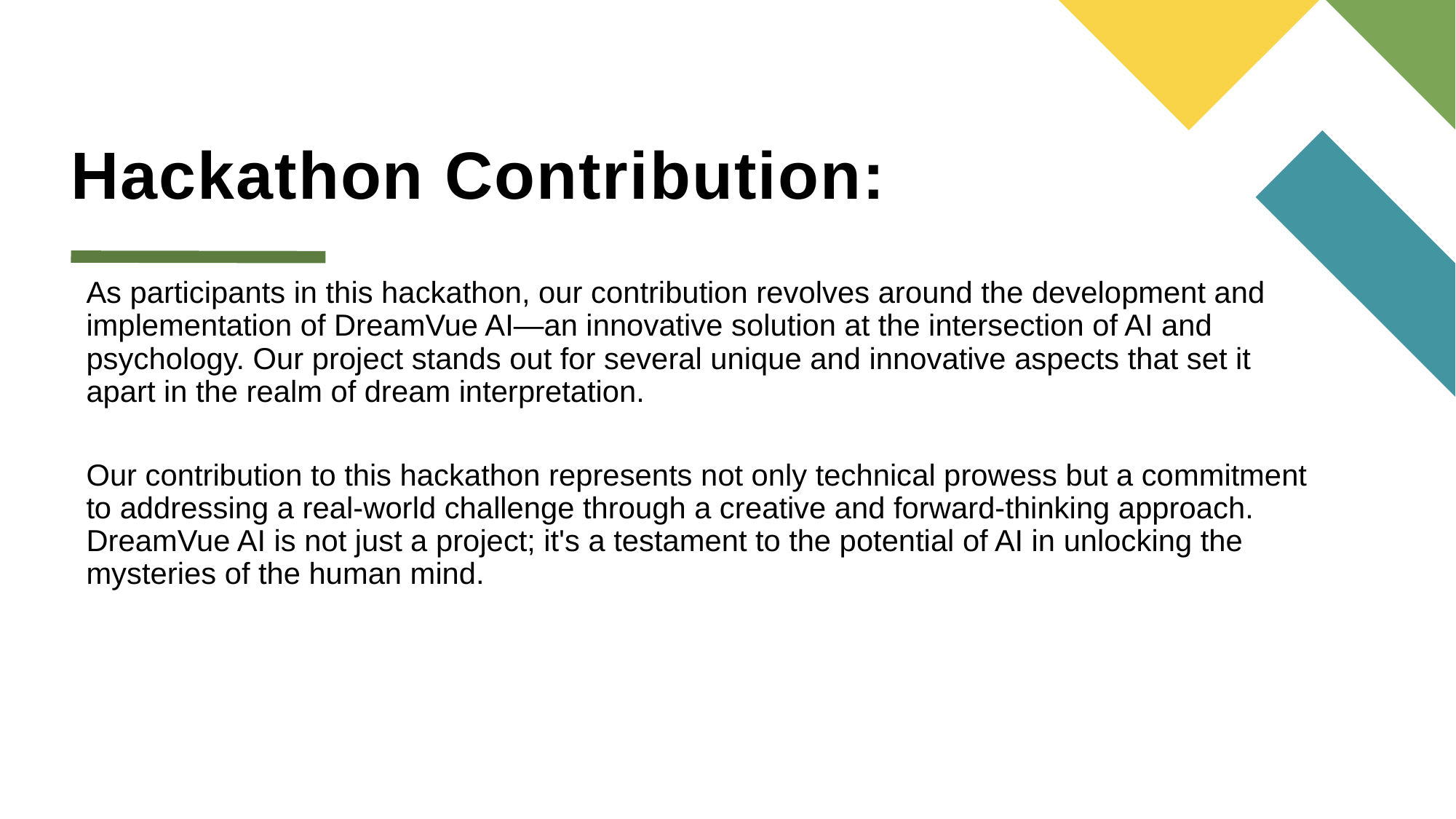

# Hackathon Contribution:
As participants in this hackathon, our contribution revolves around the development and implementation of DreamVue AI—an innovative solution at the intersection of AI and psychology. Our project stands out for several unique and innovative aspects that set it apart in the realm of dream interpretation.

Our contribution to this hackathon represents not only technical prowess but a commitment to addressing a real-world challenge through a creative and forward-thinking approach. DreamVue AI is not just a project; it's a testament to the potential of AI in unlocking the mysteries of the human mind.